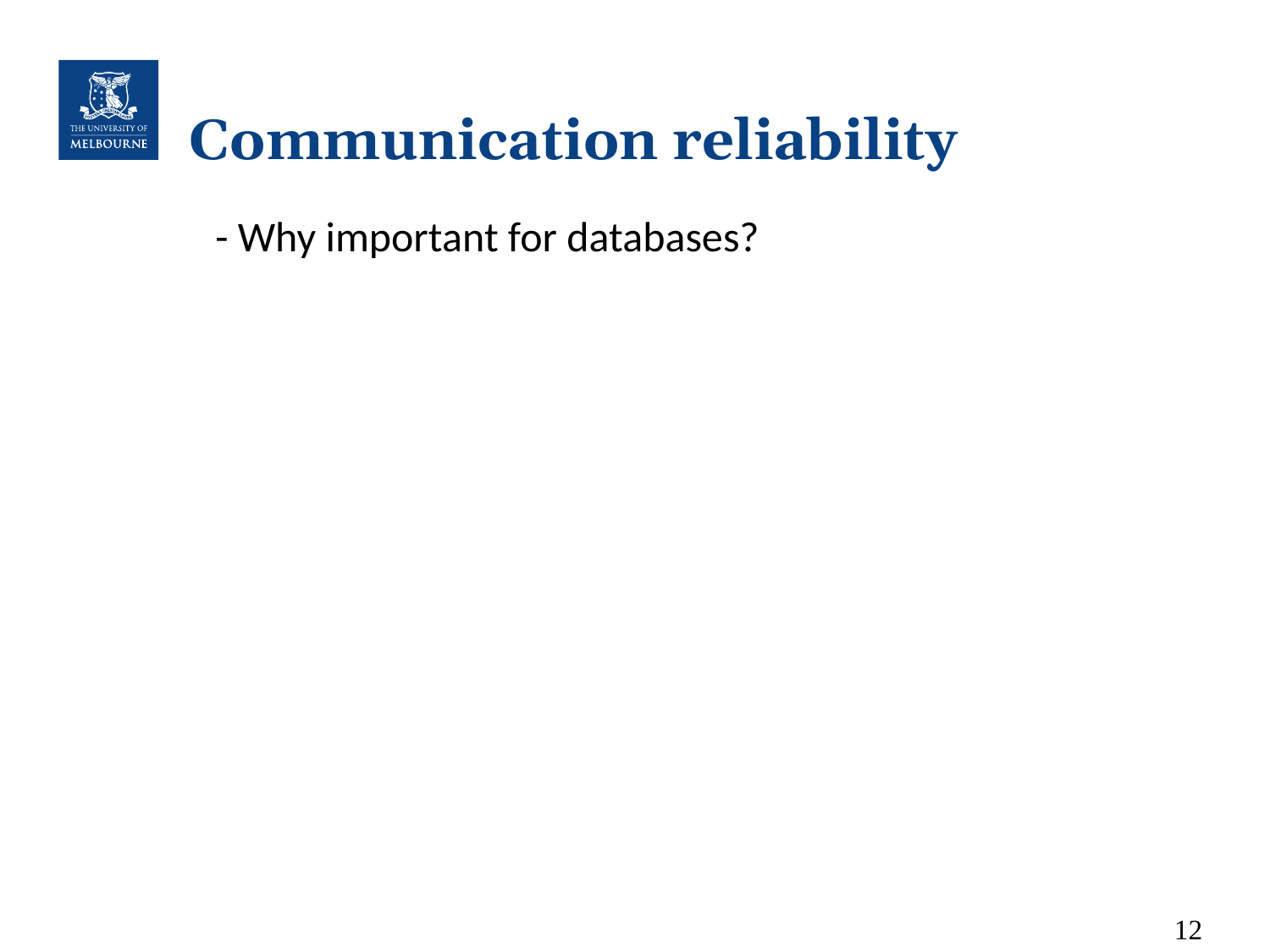

# Communication reliability
- Why important for databases?